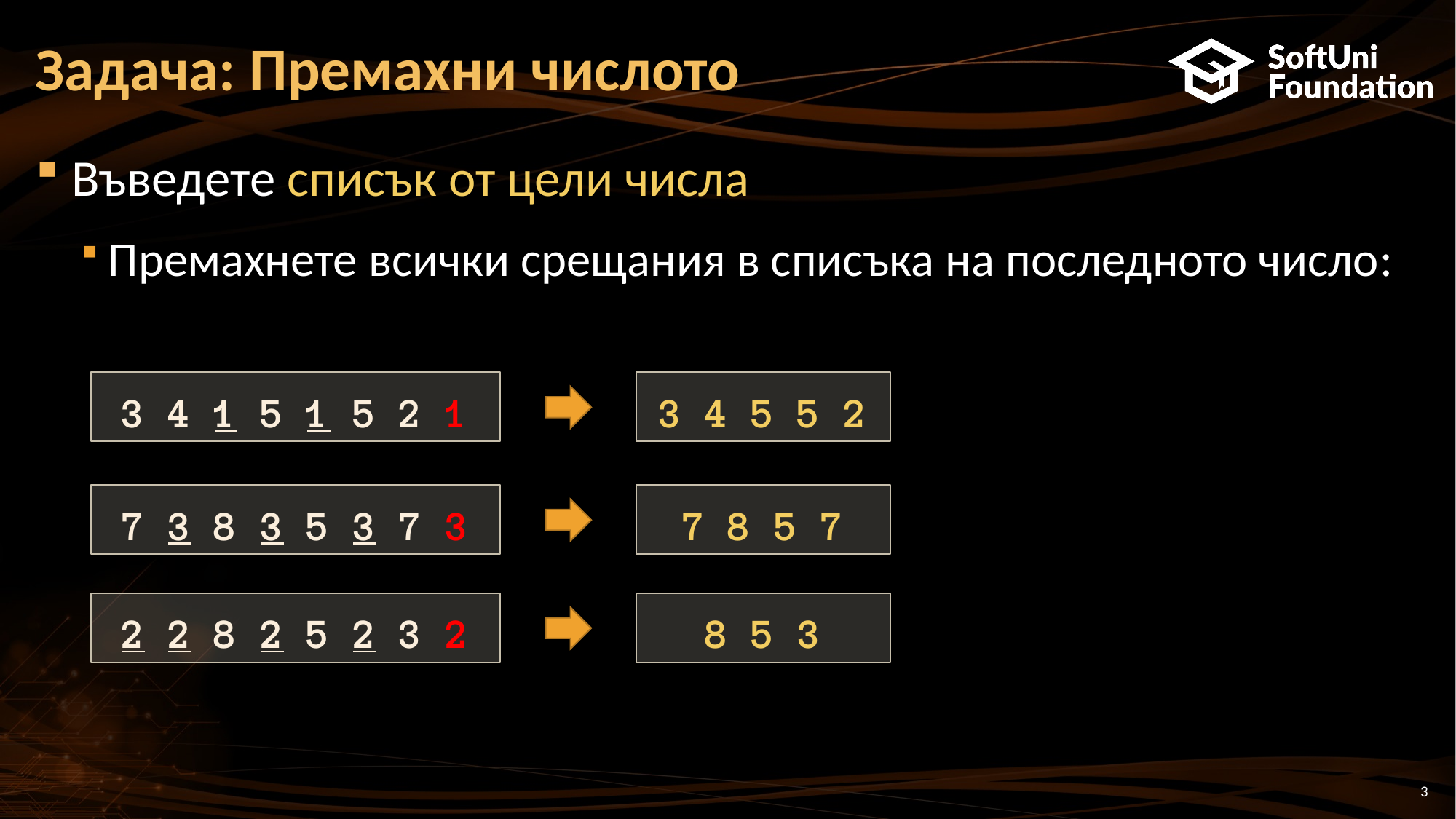

# Задача: Премахни числото
Въведете списък от цели числа
Премахнете всички срещания в списъка на последното число:
3 4 5 5 2
3 4 1 5 1 5 2 1

7 8 5 7
7 3 8 3 5 3 7 3

8 5 3
2 2 8 2 5 2 3 2

3